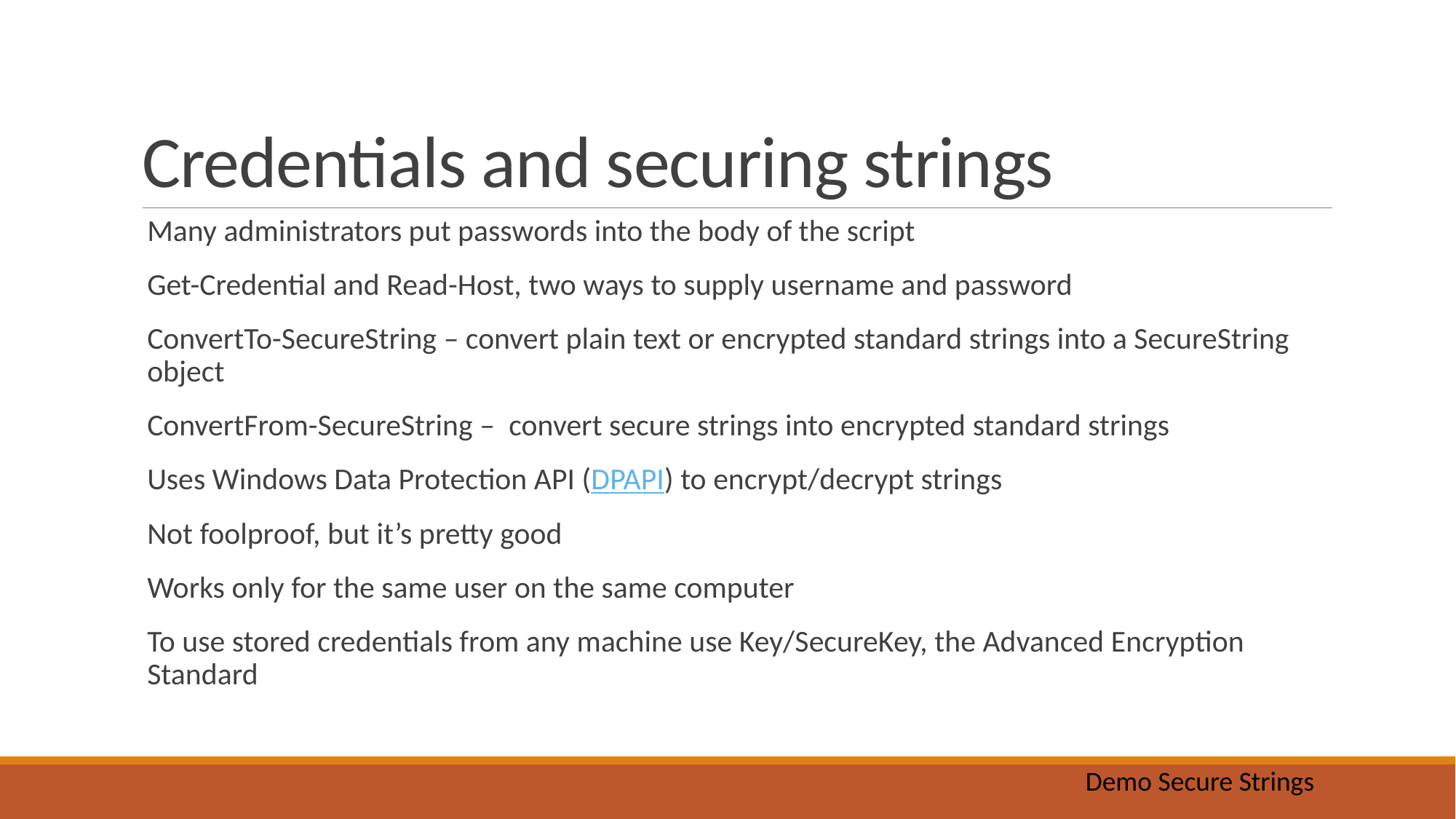

# Credentials and securing strings
Many administrators put passwords into the body of the script
Get-Credential and Read-Host, two ways to supply username and password
ConvertTo-SecureString – convert plain text or encrypted standard strings into a SecureString object
ConvertFrom-SecureString –  convert secure strings into encrypted standard strings
Uses Windows Data Protection API (DPAPI) to encrypt/decrypt strings
Not foolproof, but it’s pretty good
Works only for the same user on the same computer
To use stored credentials from any machine use Key/SecureKey, the Advanced Encryption Standard
Demo Secure Strings